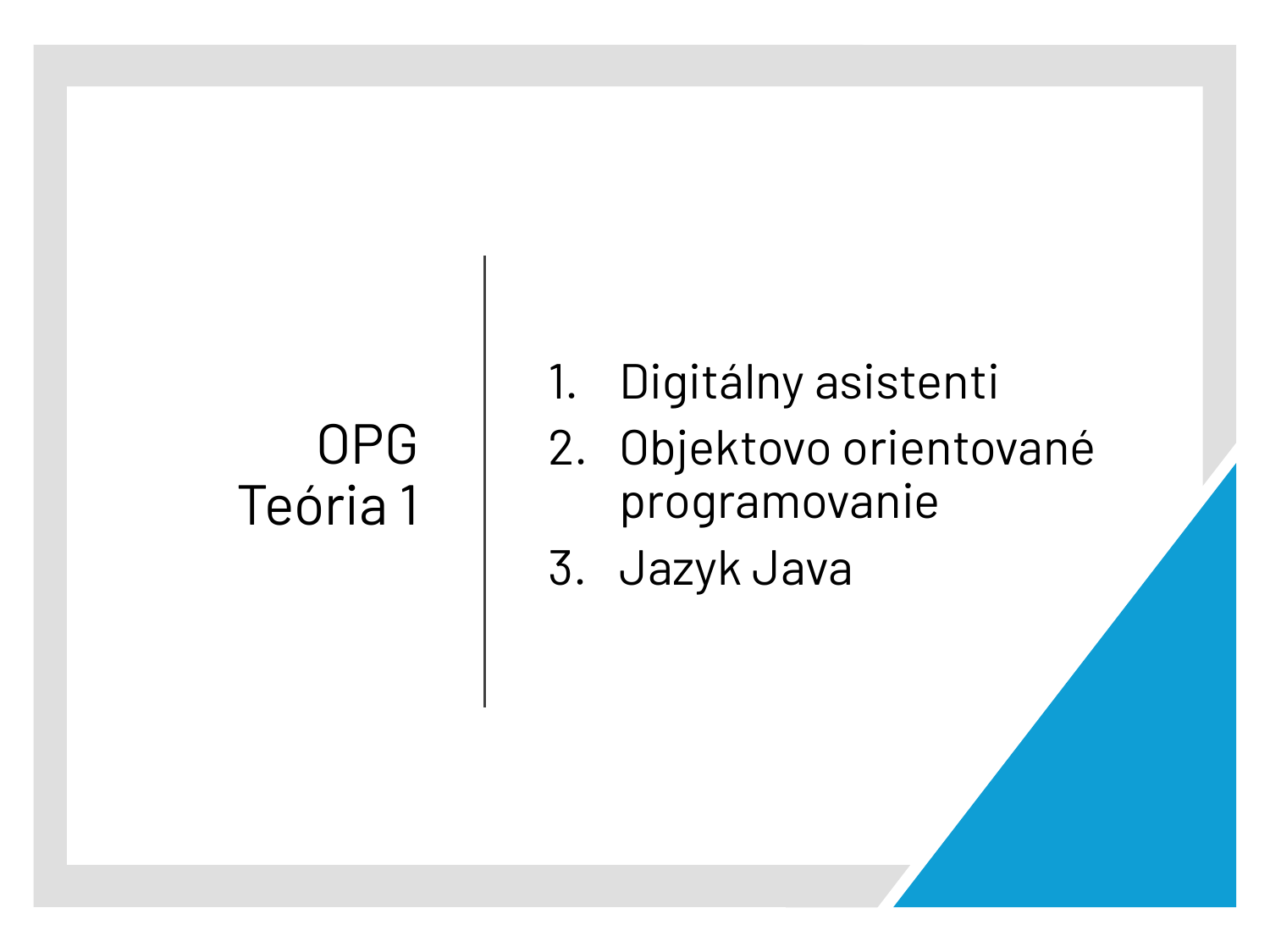

# OPG Teória 1
Digitálny asistenti
Objektovo orientované programovanie
Jazyk Java